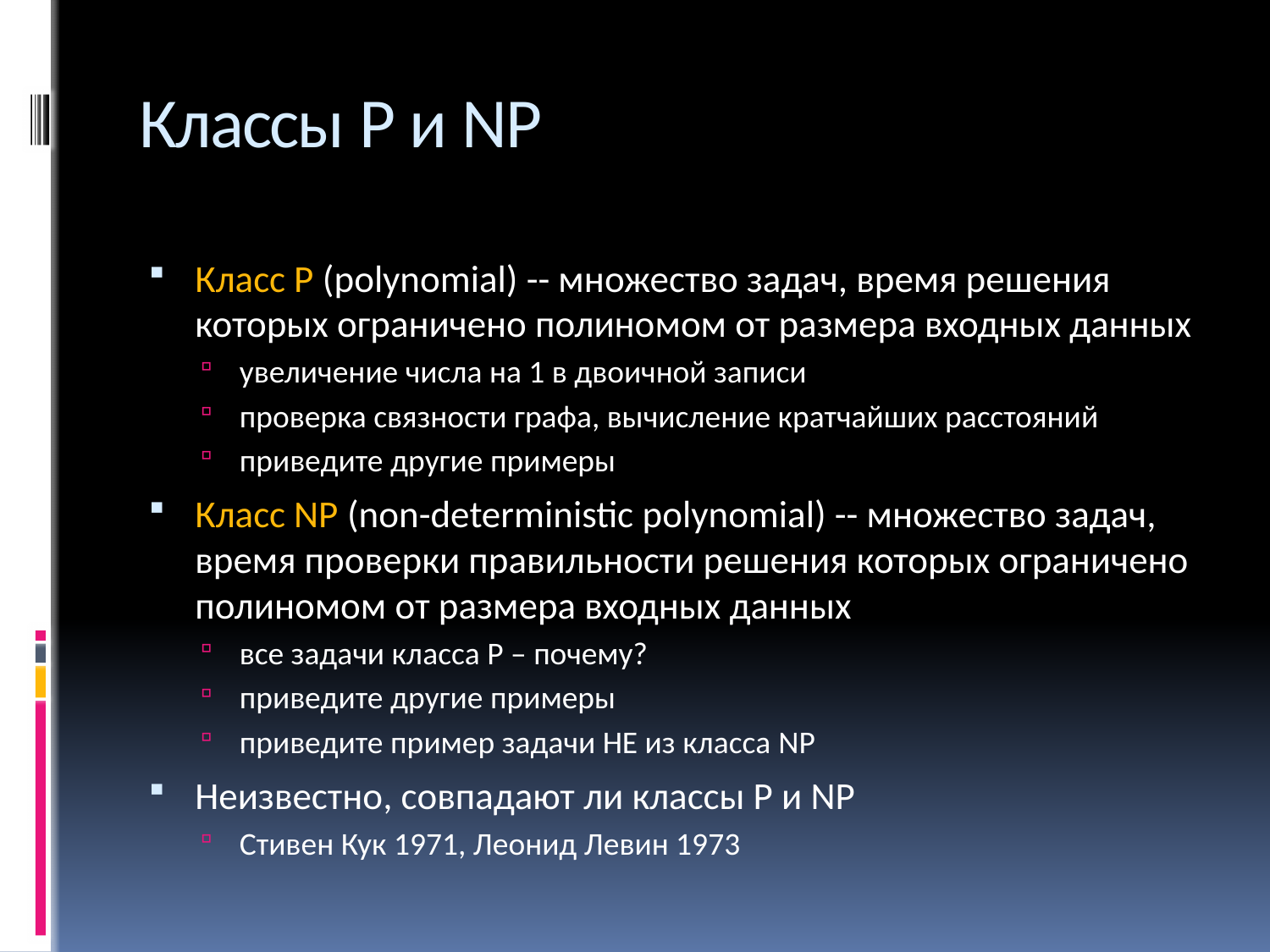

# Классы P и NP
Класс P (polynomial) -- множество задач, время решения которых ограничено полиномом от размера входных данных
увеличение числа на 1 в двоичной записи
проверка связности графа, вычисление кратчайших расстояний
приведите другие примеры
Класс NP (non-deterministic polynomial) -- множество задач, время проверки правильности решения которых ограничено полиномом от размера входных данных
все задачи класса Р – почему?
приведите другие примеры
приведите пример задачи НЕ из класса NP
Неизвестно, совпадают ли классы P и NP
Стивен Кук 1971, Леонид Левин 1973